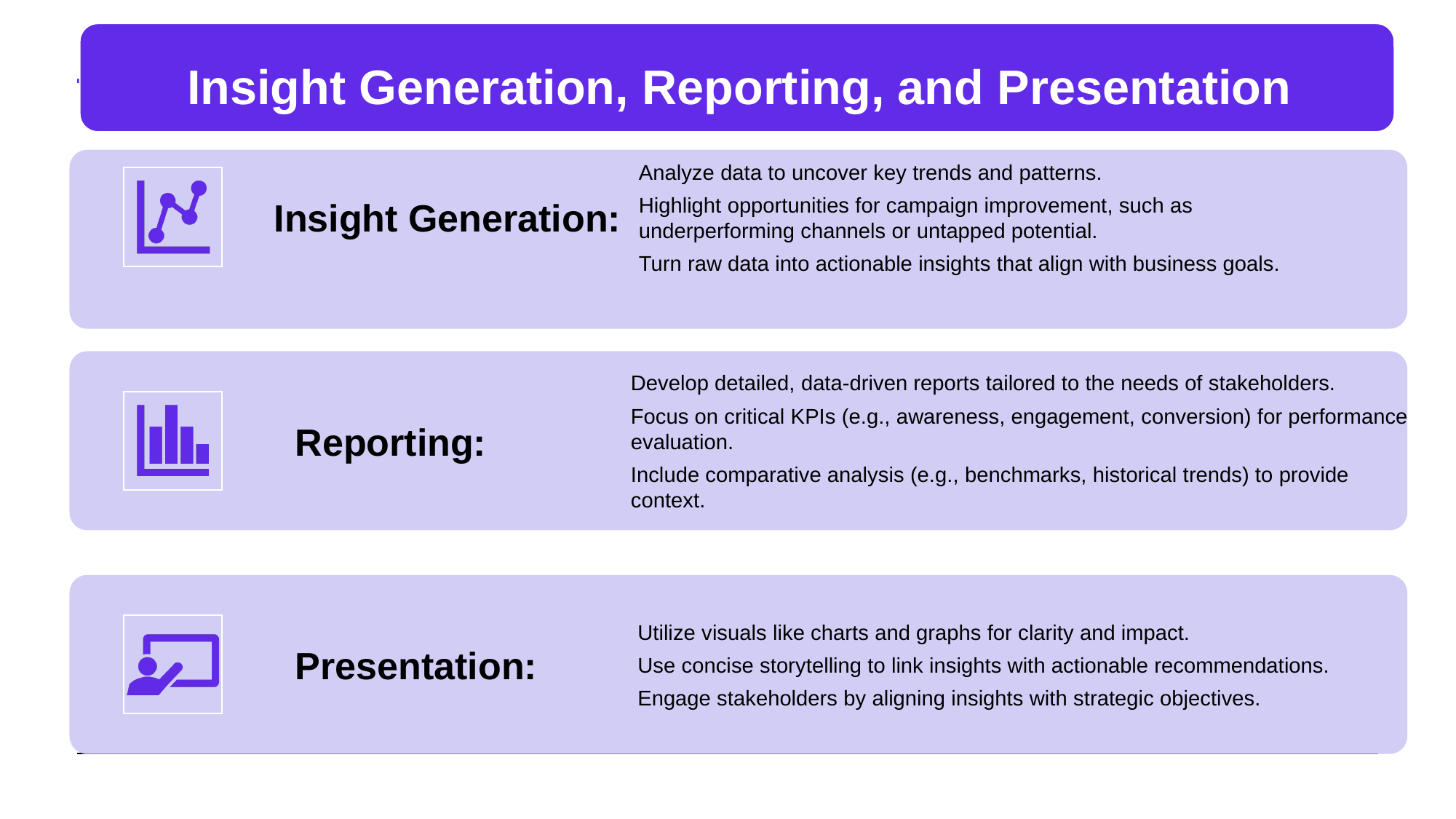

Insight Generation, Reporting, and Presentation
Insight Generation:
Analyze data to uncover key trends and patterns.
Highlight opportunities for campaign improvement, such as underperforming channels or untapped potential.
Turn raw data into actionable insights that align with business goals.
Reporting:
Develop detailed, data-driven reports tailored to the needs of stakeholders.
Focus on critical KPIs (e.g., awareness, engagement, conversion) for performance evaluation.
Include comparative analysis (e.g., benchmarks, historical trends) to provide context.
Presentation:
Utilize visuals like charts and graphs for clarity and impact.
Use concise storytelling to link insights with actionable recommendations.
Engage stakeholders by aligning insights with strategic objectives.